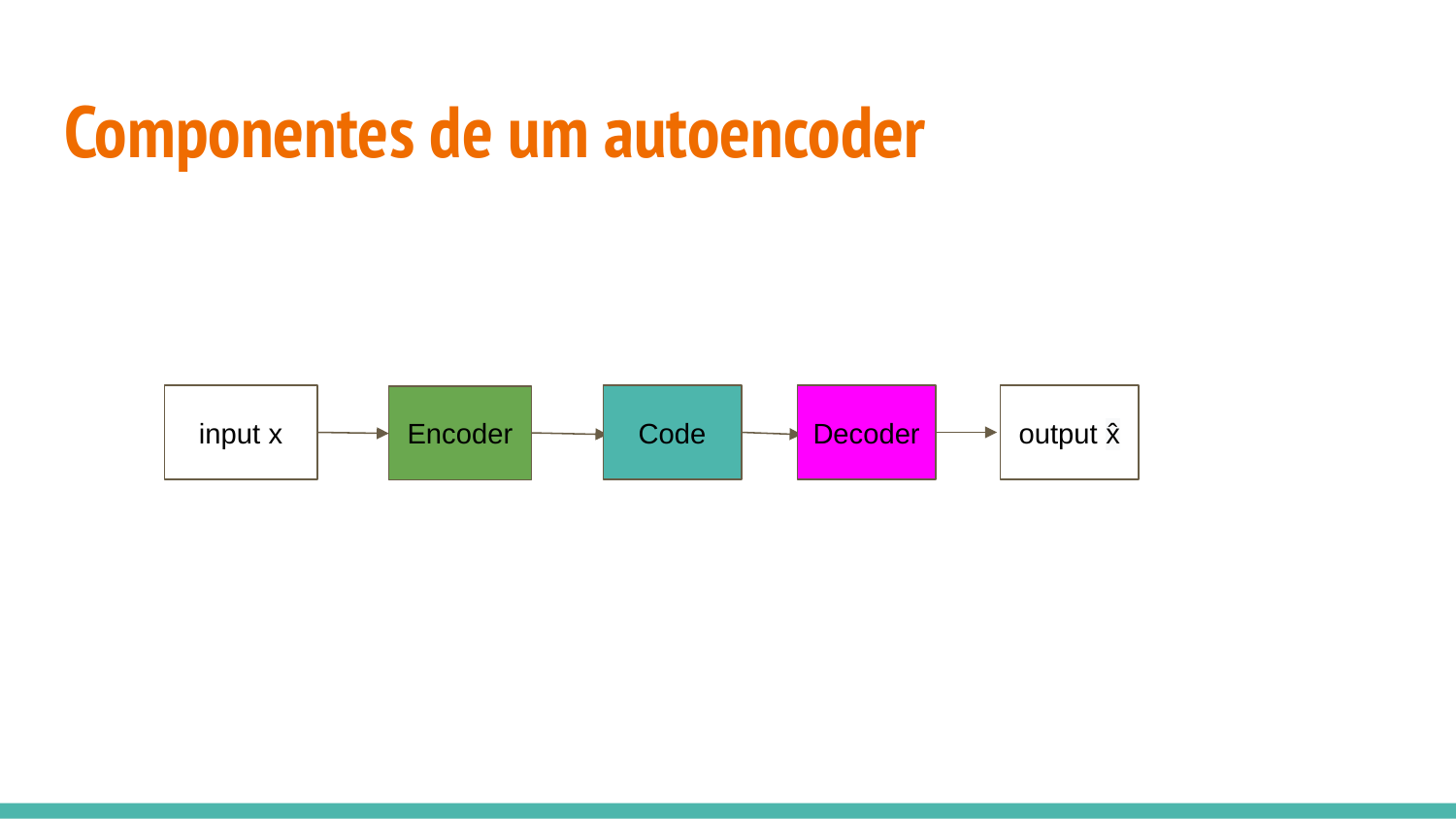

# Componentes de um autoencoder
input x
Code
Decoder
output x̂
Encoder